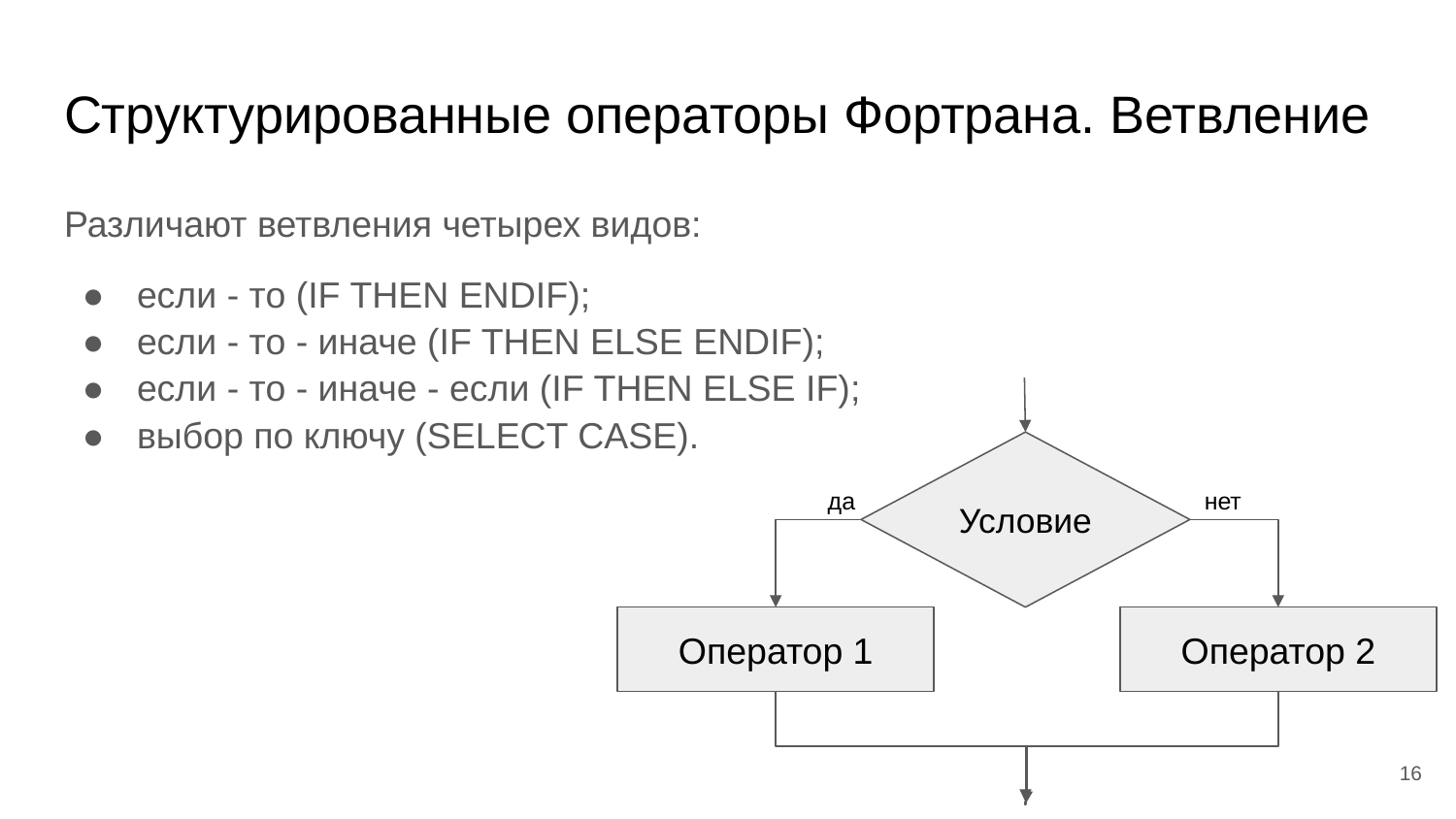

# Структурированные операторы Фортрана. Ветвление
Различают ветвления четырех видов:
если - то (IF THEN ENDIF);
если - то - иначе (IF THEN ELSE ENDIF);
если - то - иначе - если (IF THEN ELSE IF);
выбор по ключу (SELECT CASE).
Условие
да
нет
Оператор 1
Оператор 2
16